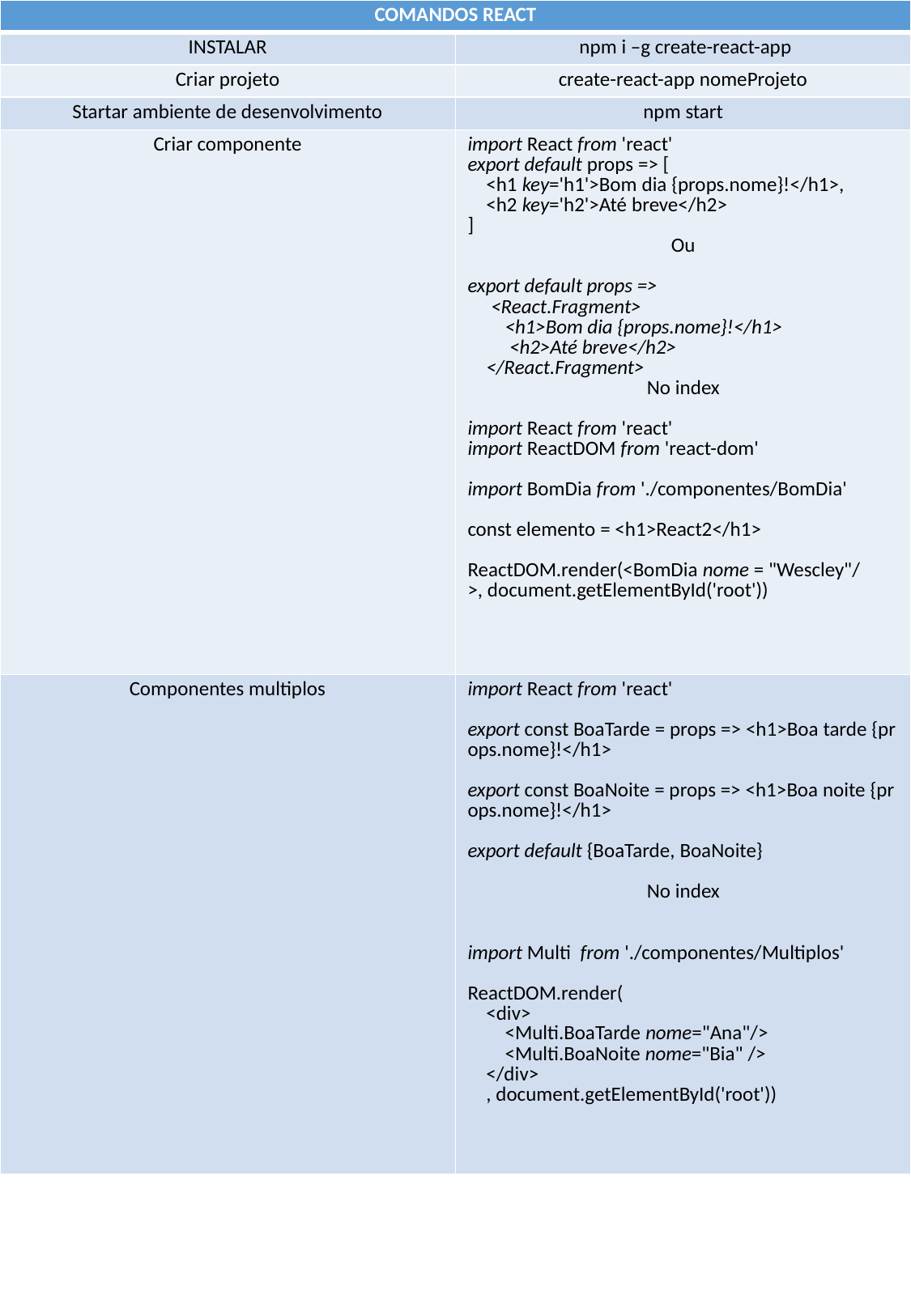

| COMANDOS REACT |  |
| --- | --- |
| INSTALAR | npm i –g create-react-app |
| Criar projeto | create-react-app nomeProjeto |
| Startar ambiente de desenvolvimento | npm start |
| Criar componente | import React from 'react' export default props => [     <h1 key='h1'>Bom dia {props.nome}!</h1>,     <h2 key='h2'>Até breve</h2> ] Ou export default props =>      <React.Fragment>         <h1>Bom dia {props.nome}!</h1>          <h2>Até breve</h2>     </React.Fragment> No index import React from 'react' import ReactDOM from 'react-dom' import BomDia from './componentes/BomDia' const elemento = <h1>React2</h1> ReactDOM.render(<BomDia nome = "Wescley"/>, document.getElementById('root')) |
| Componentes multiplos | import React from 'react' export const BoaTarde = props => <h1>Boa tarde {props.nome}!</h1> export const BoaNoite = props => <h1>Boa noite {props.nome}!</h1> export default {BoaTarde, BoaNoite} No index import Multi  from './componentes/Multiplos' ReactDOM.render(     <div>         <Multi.BoaTarde nome="Ana"/>         <Multi.BoaNoite nome="Bia" />     </div>     , document.getElementById('root')) |